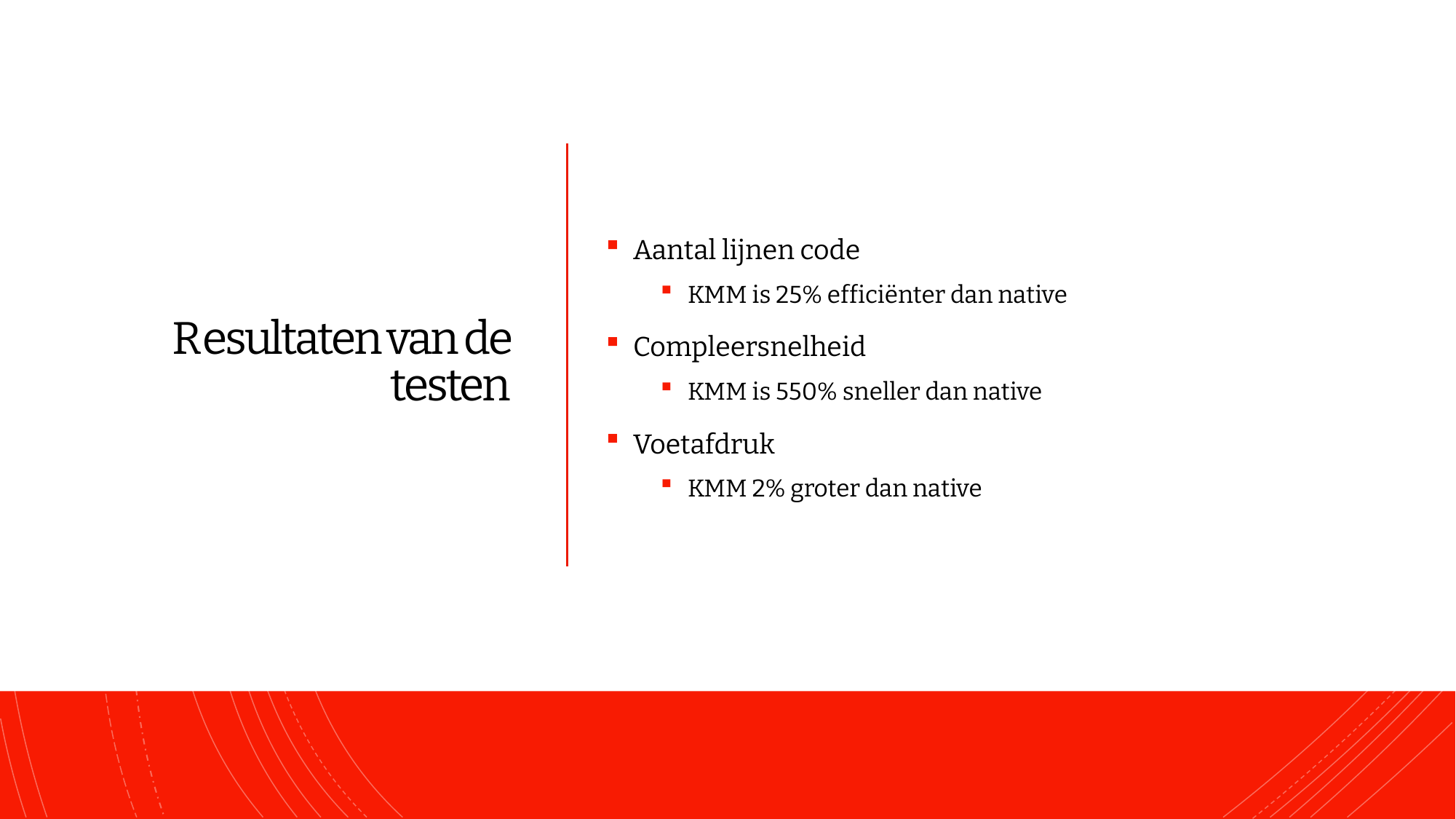

# Resultaten van de testen
Aantal lijnen code
KMM is 25% efficiënter dan native
Compleersnelheid
KMM is 550% sneller dan native
Voetafdruk
KMM 2% groter dan native